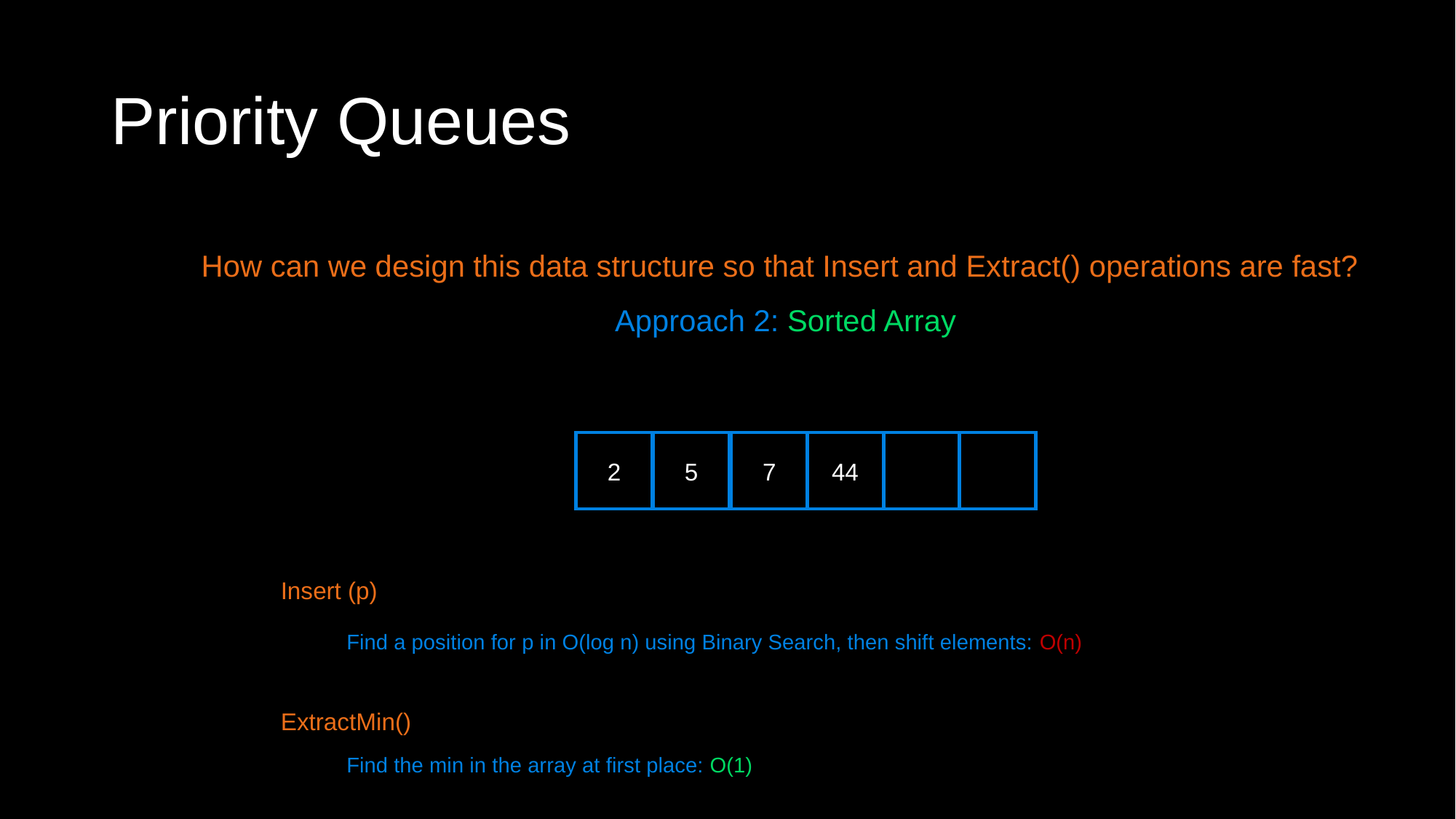

# Priority Queues
How can we design this data structure so that Insert and Extract() operations are fast?
Approach 2: Sorted Array

2
5
7
44

Insert (p)

ExtractMin()

Find a position for p in O(log n) using Binary Search, then shift elements: O(n)

Find the min in the array at first place: O(1)